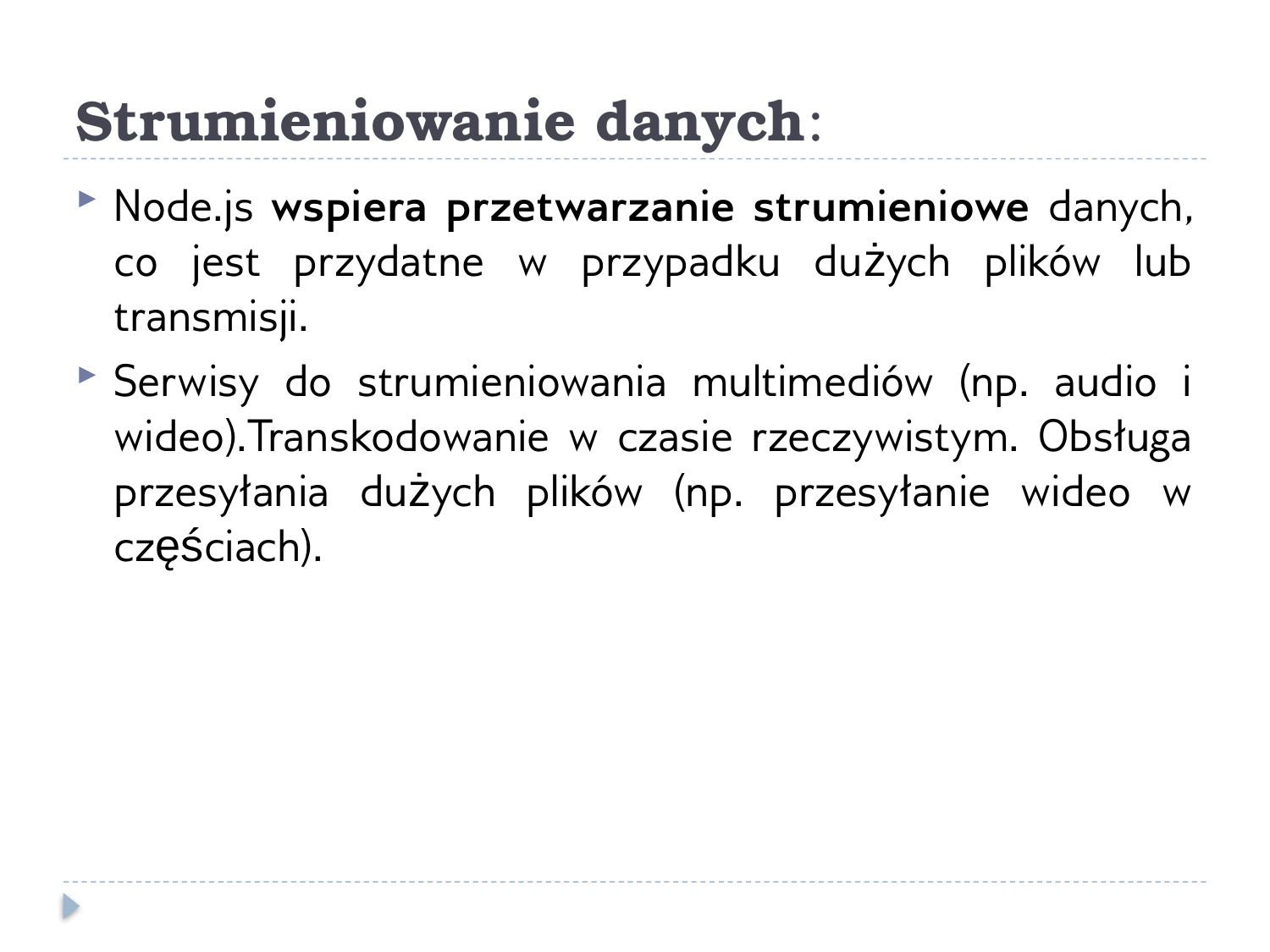

# Strumieniowanie danych:
Node.js wspiera przetwarzanie strumieniowe danych, co jest przydatne w przypadku dużych plików lub transmisji.
Serwisy do strumieniowania multimediów (np. audio i wideo).Transkodowanie w czasie rzeczywistym. Obsługa przesyłania dużych plików (np. przesyłanie wideo w częściach).